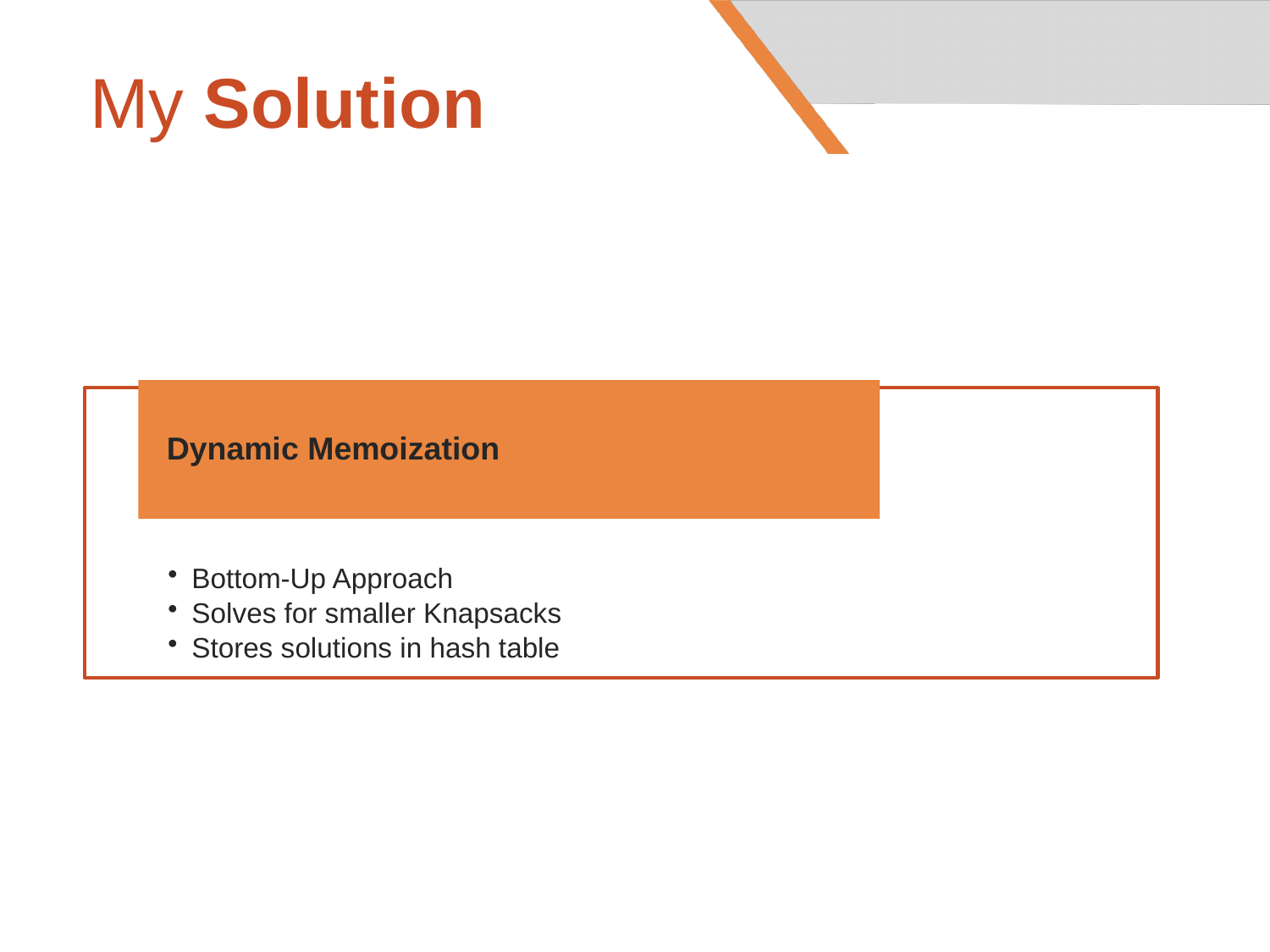

# My Solution
Bottom-Up Approach
Solves for smaller Knapsacks
Stores solutions in hash table
Dynamic Memoization